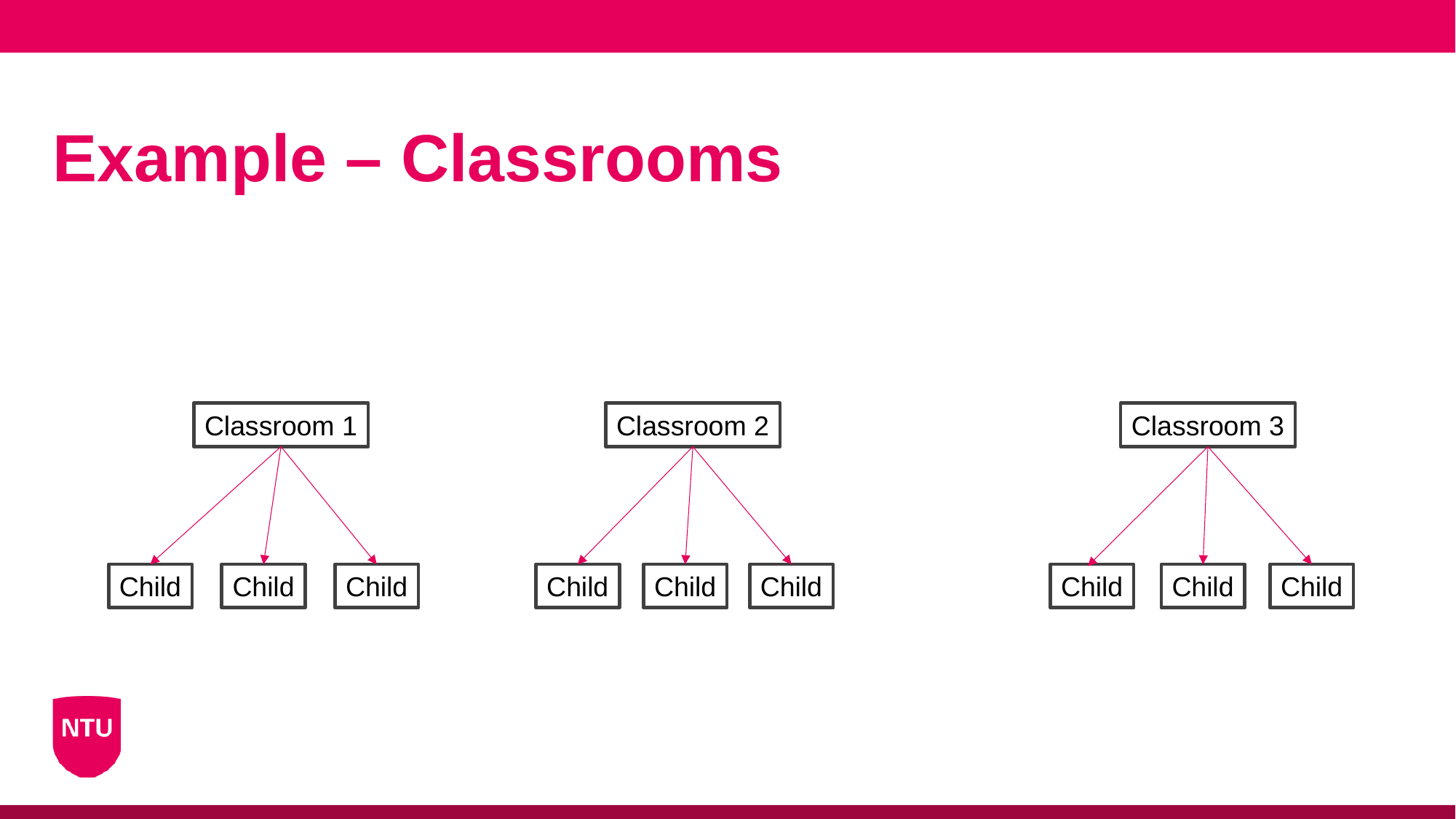

# Example – Classrooms
Classroom 1
Classroom 2
Classroom 3
Child
Child
Child
Child
Child
Child
Child
Child
Child